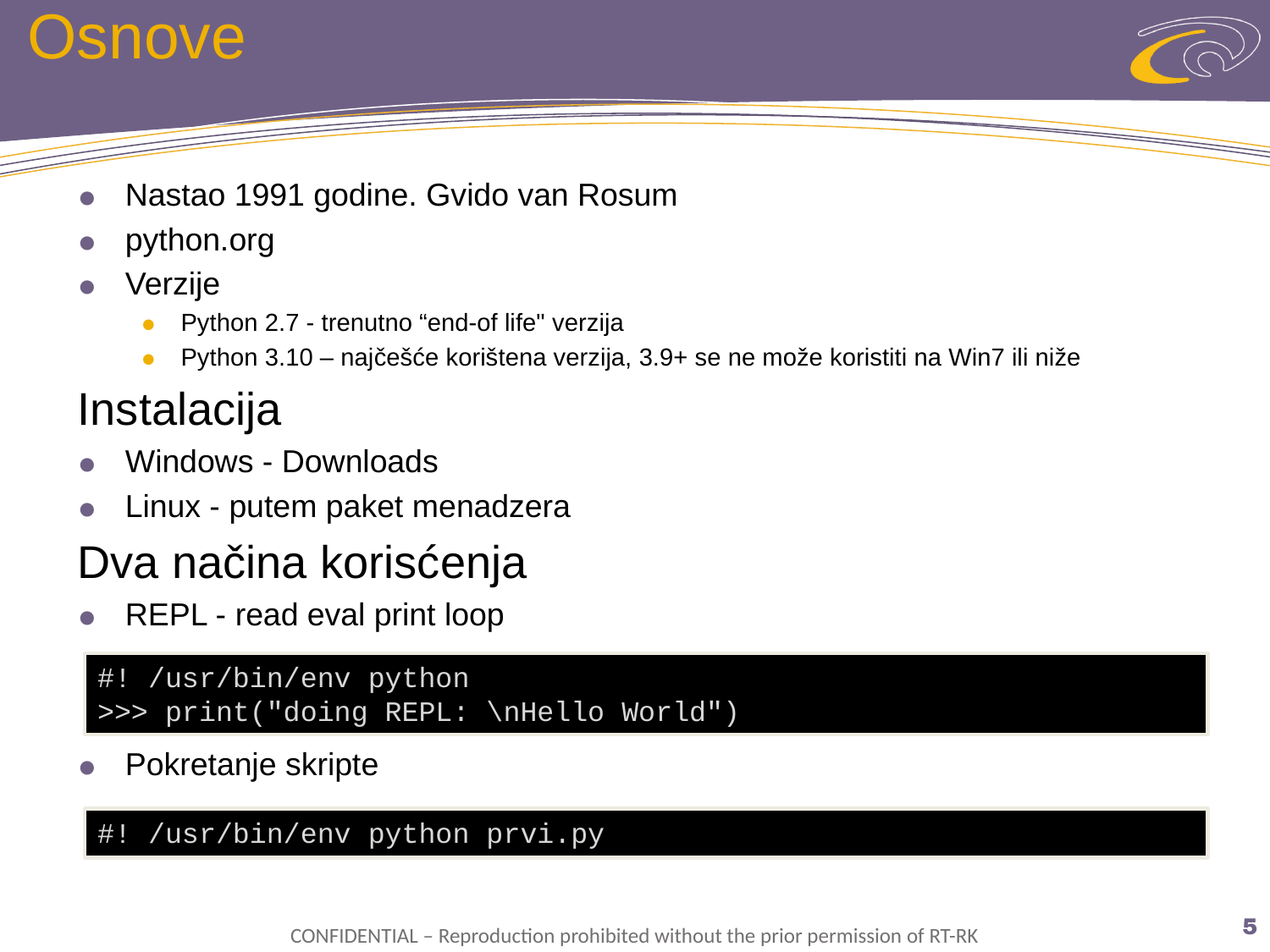

# Osnove
Nastao 1991 godine. Gvido van Rosum
python.org
Verzije
Python 2.7 - trenutno “end-of life" verzija
Python 3.10 – najčešće korištena verzija, 3.9+ se ne može koristiti na Win7 ili niže
Instalacija
Windows - Downloads
Linux - putem paket menadzera
Dva načina korisćenja
REPL - read eval print loop

Pokretanje skripte

#! /usr/bin/env python
>>> print("doing REPL: \nHello World")
#! /usr/bin/env python prvi.py